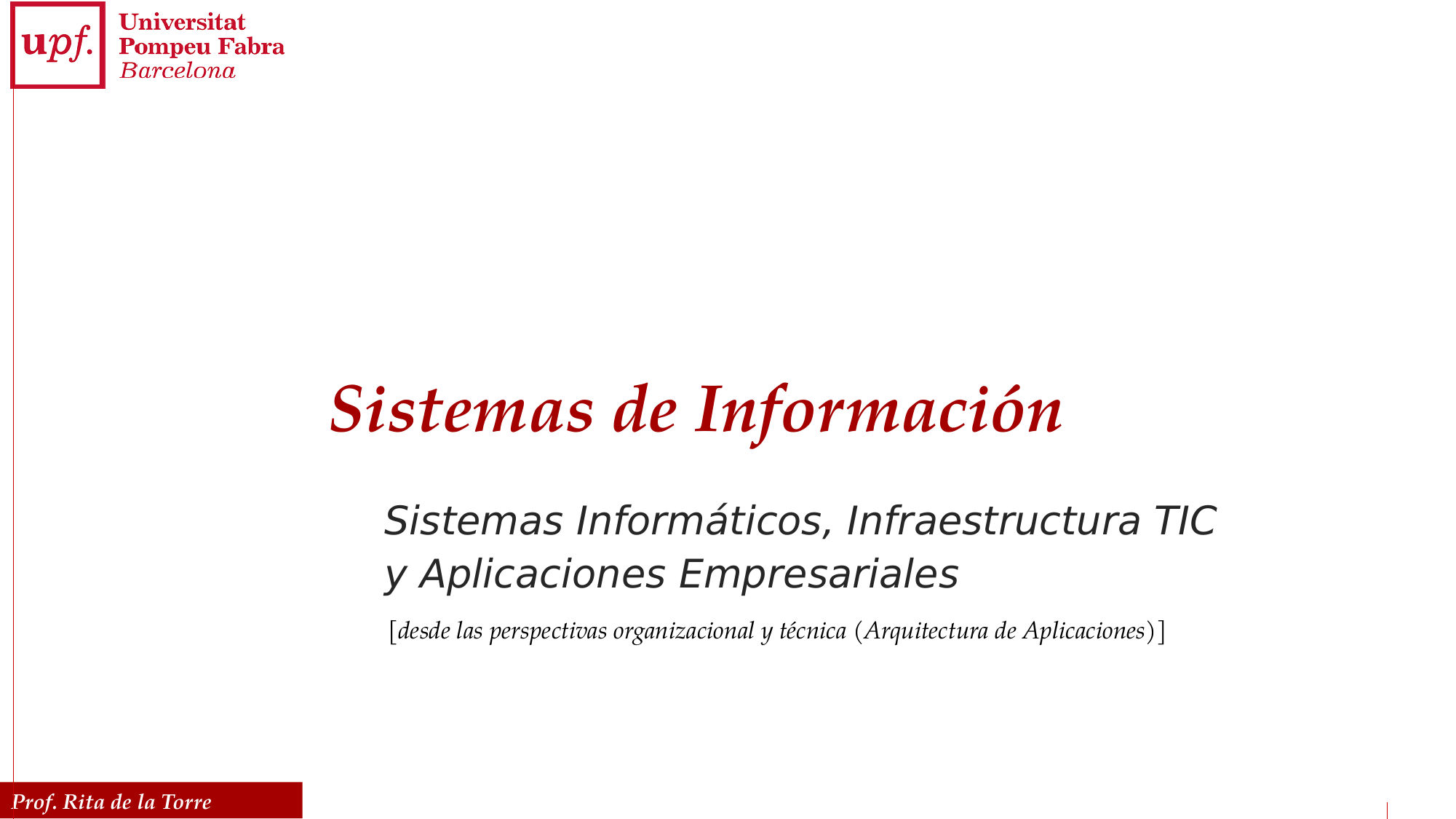

# Sistemas de Información
Sistemas Informáticos, Infraestructura TIC
y Aplicaciones Empresariales
[desde las perspectivas organizacional y técnica (Arquitectura de Aplicaciones)]